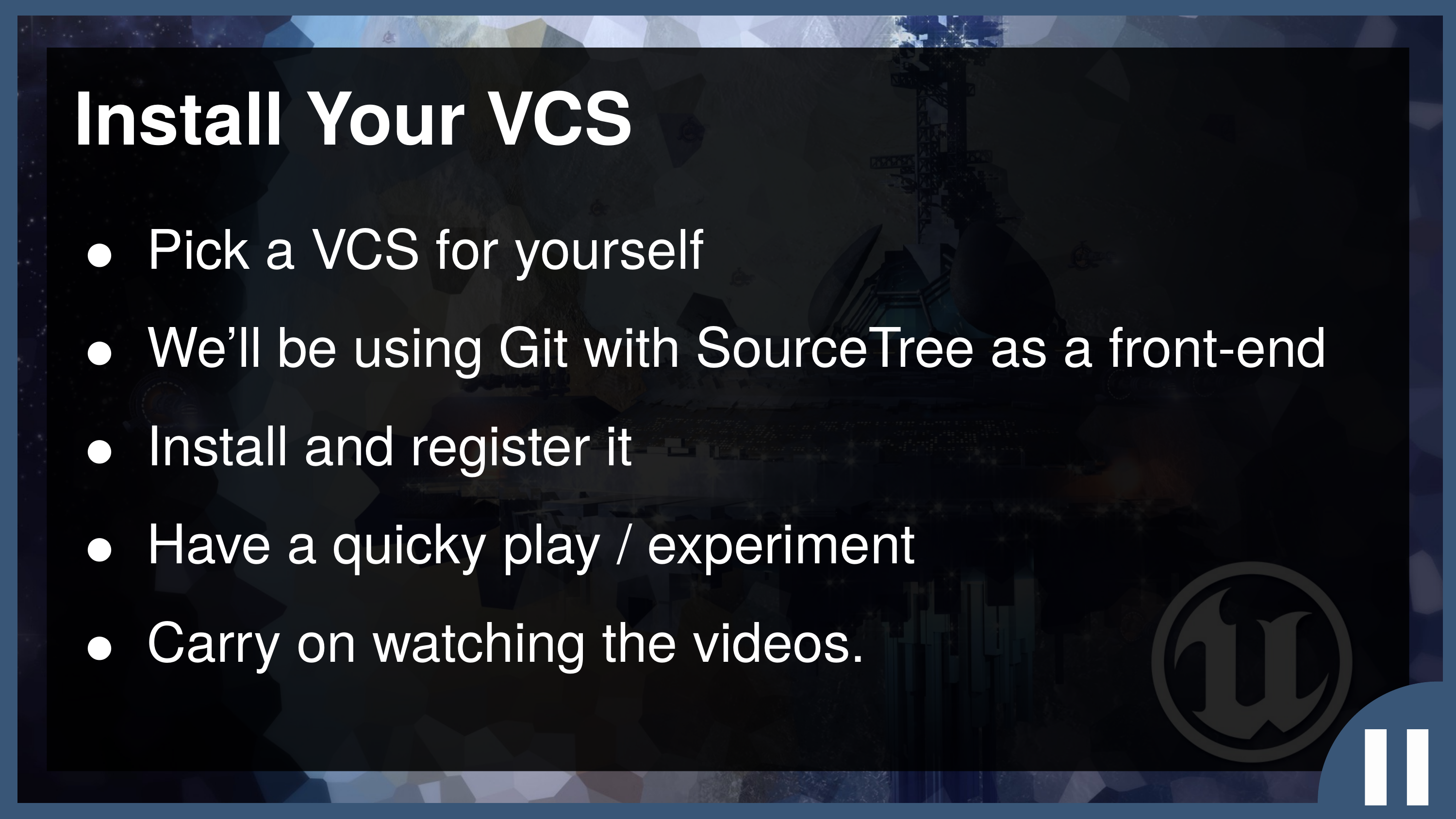

Install Your VCS
Pick a VCS for yourself
We’ll be using Git with SourceTree as a front-end
Install and register it
Have a quicky play / experiment
Carry on watching the videos.